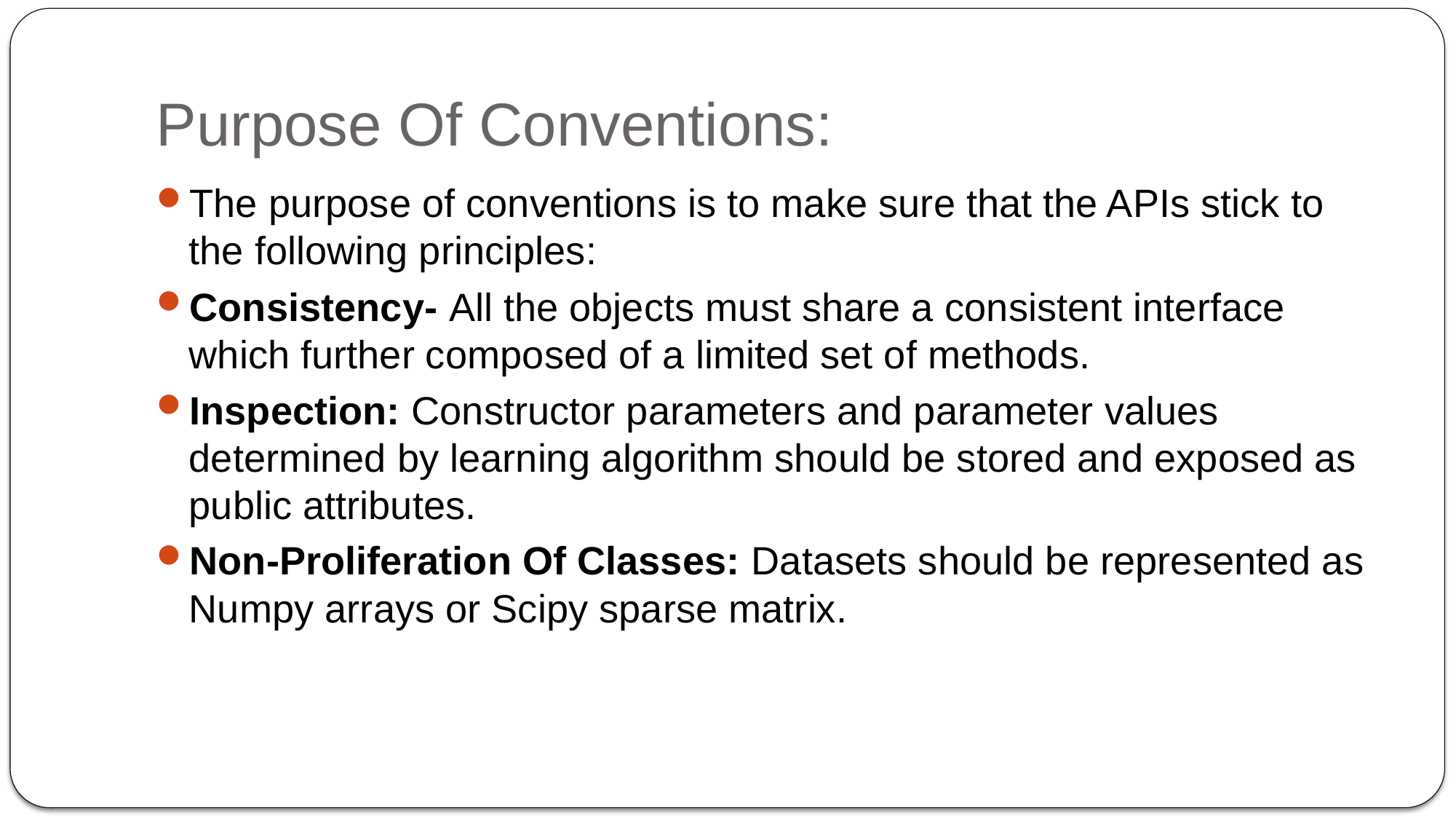

# Purpose Of Conventions:
The purpose of conventions is to make sure that the APIs stick to the following principles:
Consistency- All the objects must share a consistent interface which further composed of a limited set of methods.
Inspection: Constructor parameters and parameter values determined by learning algorithm should be stored and exposed as public attributes.
Non-Proliferation Of Classes: Datasets should be represented as Numpy arrays or Scipy sparse matrix.